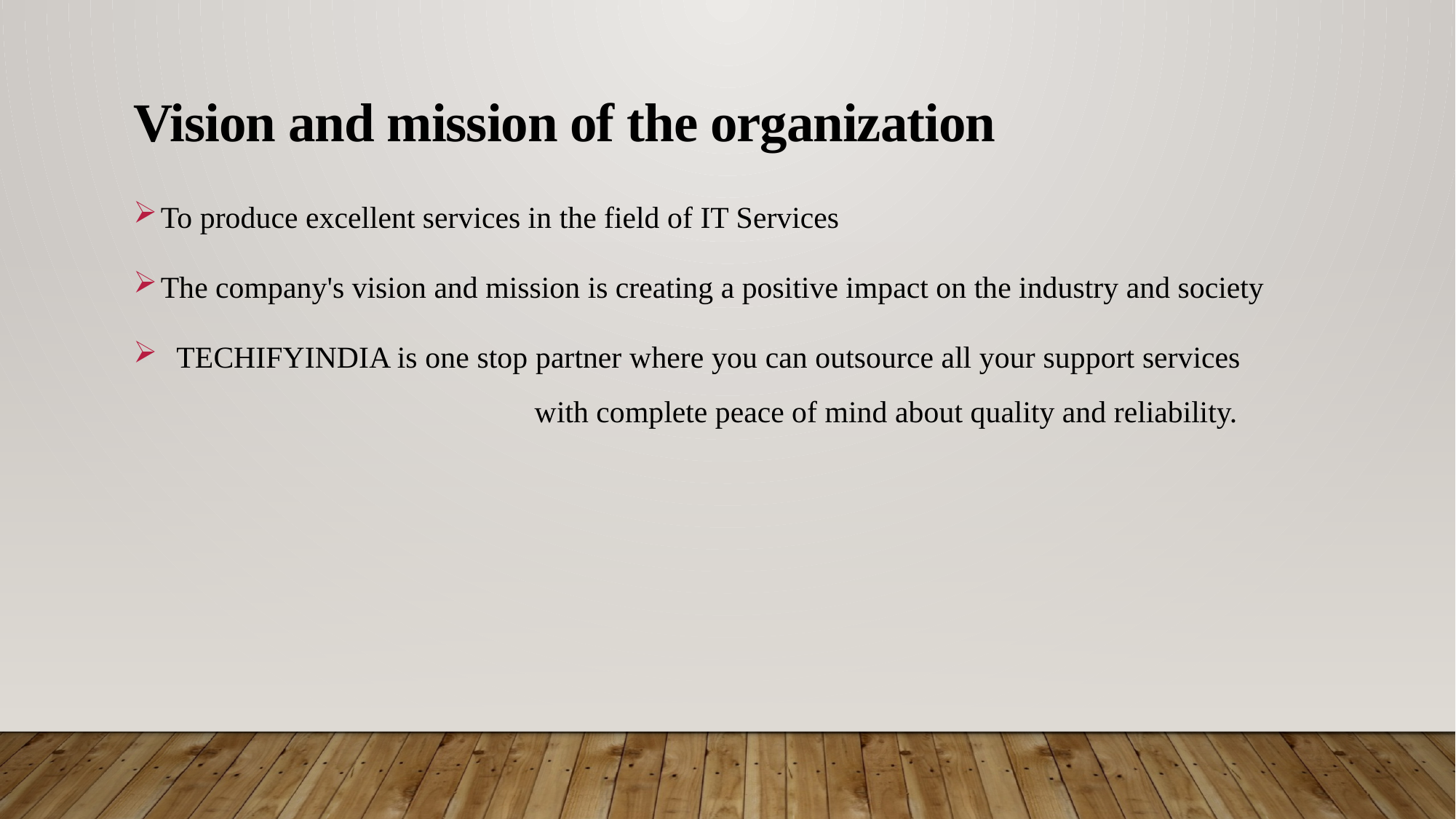

Vision and mission of the organization
To produce excellent services in the field of IT Services
The company's vision and mission is creating a positive impact on the industry and society
  TECHIFYINDIA is one stop partner where you can outsource all your support services                                                         with complete peace of mind about quality and reliability.